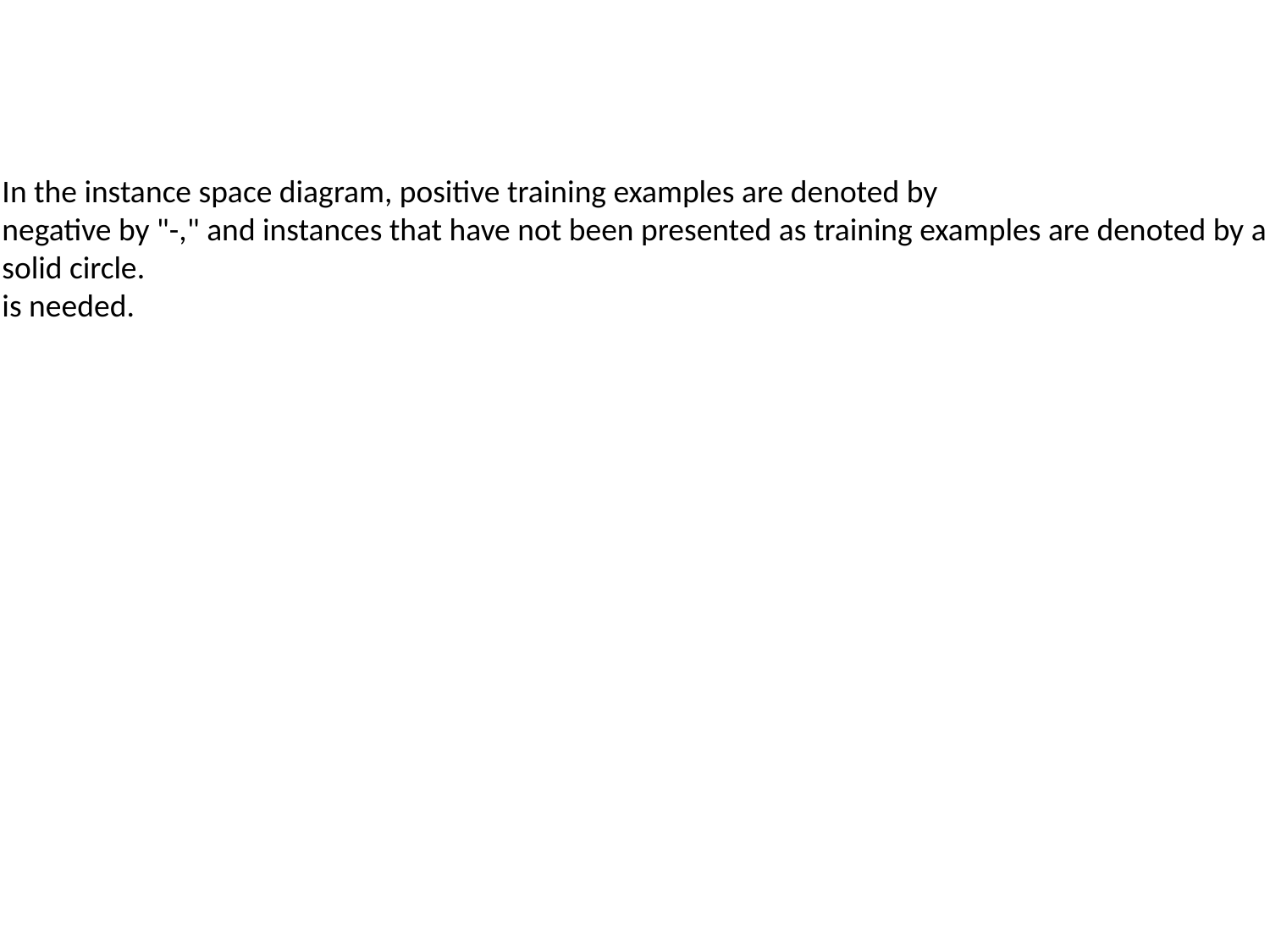

#

In the instance space diagram, positive training examples are denoted by
negative by "-," and instances that have not been presented as training examples are denoted by a
solid circle.
is needed.